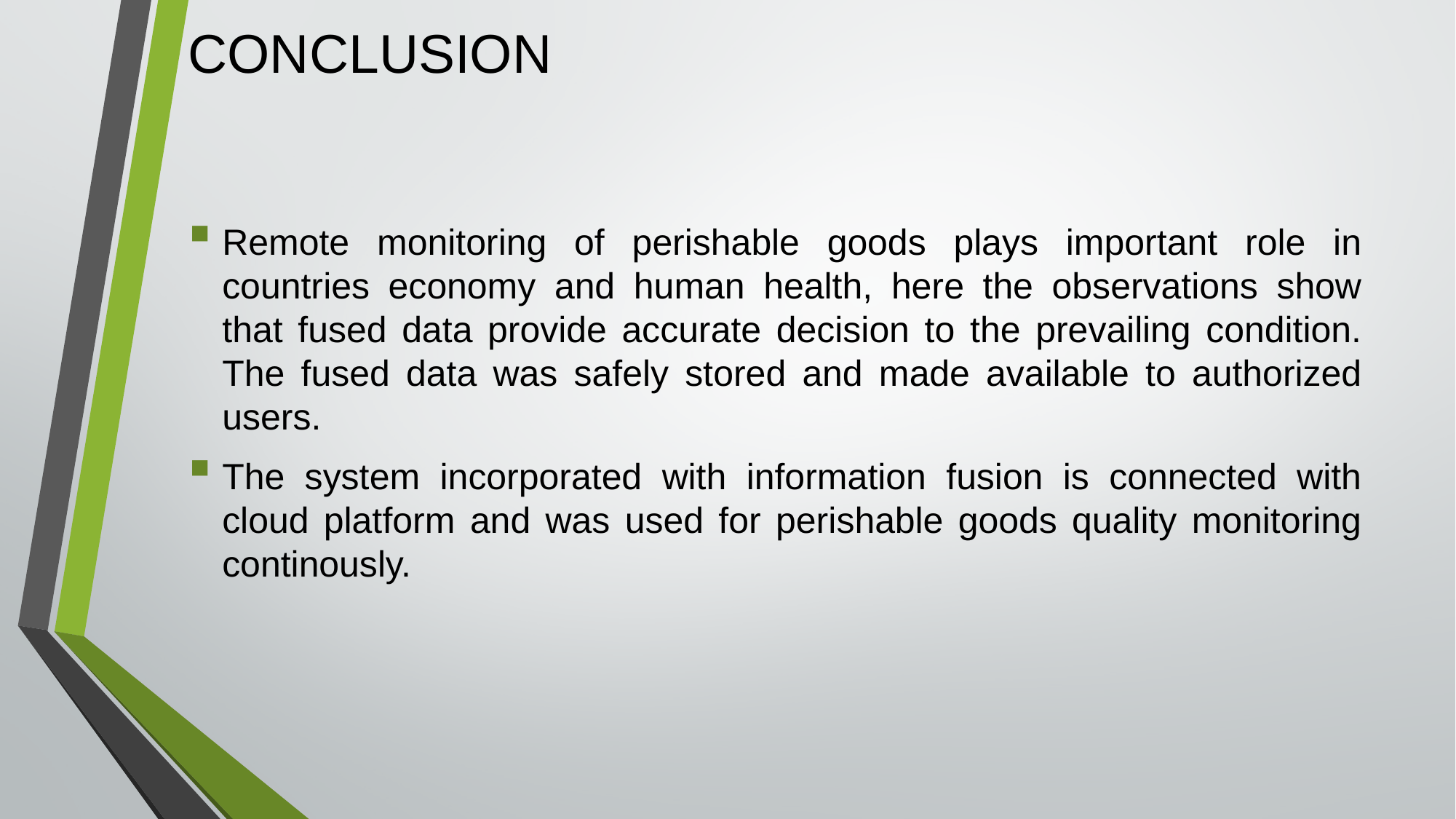

# CONCLUSION
Remote monitoring of perishable goods plays important role in countries economy and human health, here the observations show that fused data provide accurate decision to the prevailing condition. The fused data was safely stored and made available to authorized users.
The system incorporated with information fusion is connected with cloud platform and was used for perishable goods quality monitoring continously.